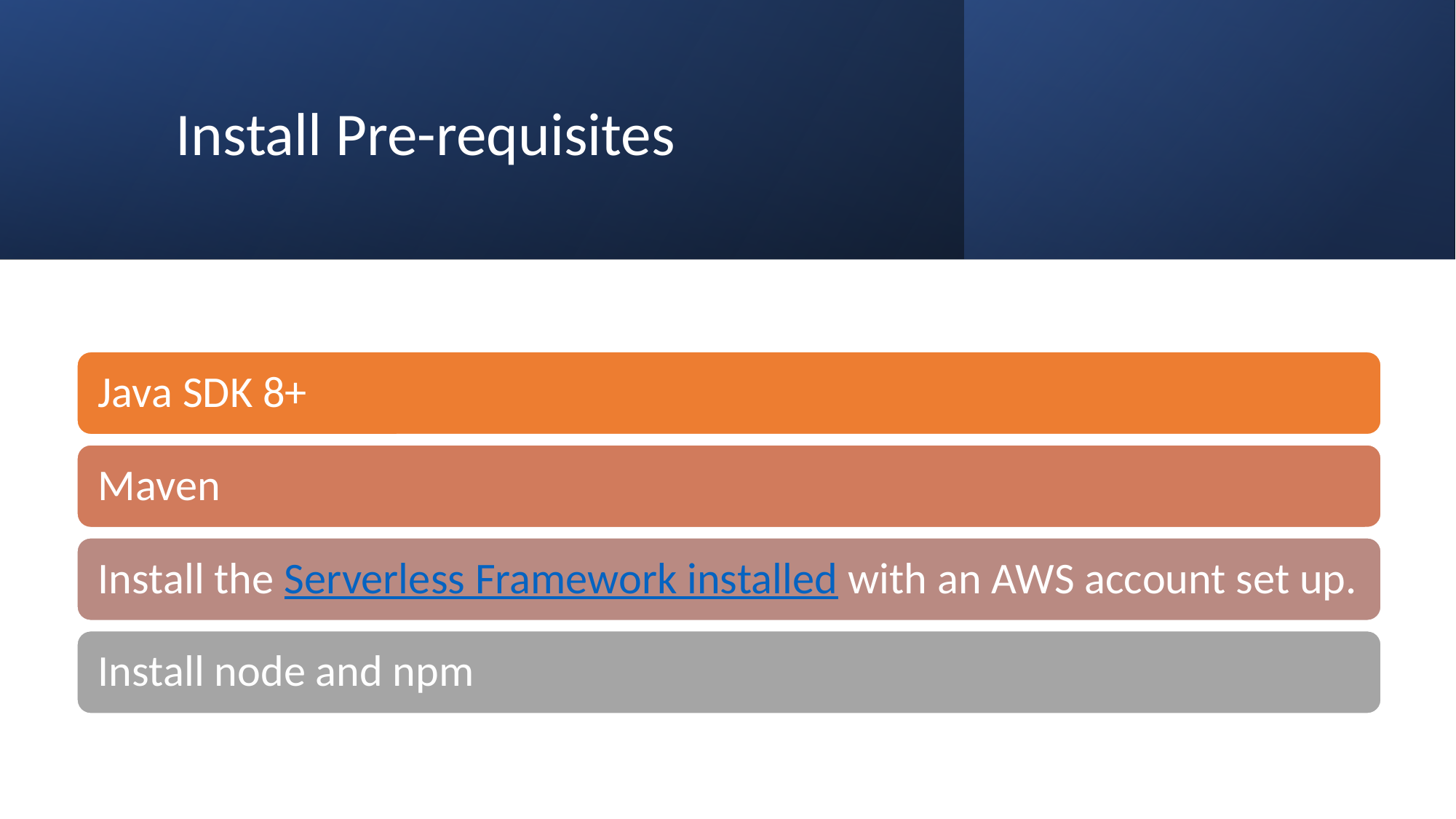

# Install Pre-requisites
Java SDK 8+
Maven
Install the Serverless Framework installed with an AWS account set up.
Install node and npm